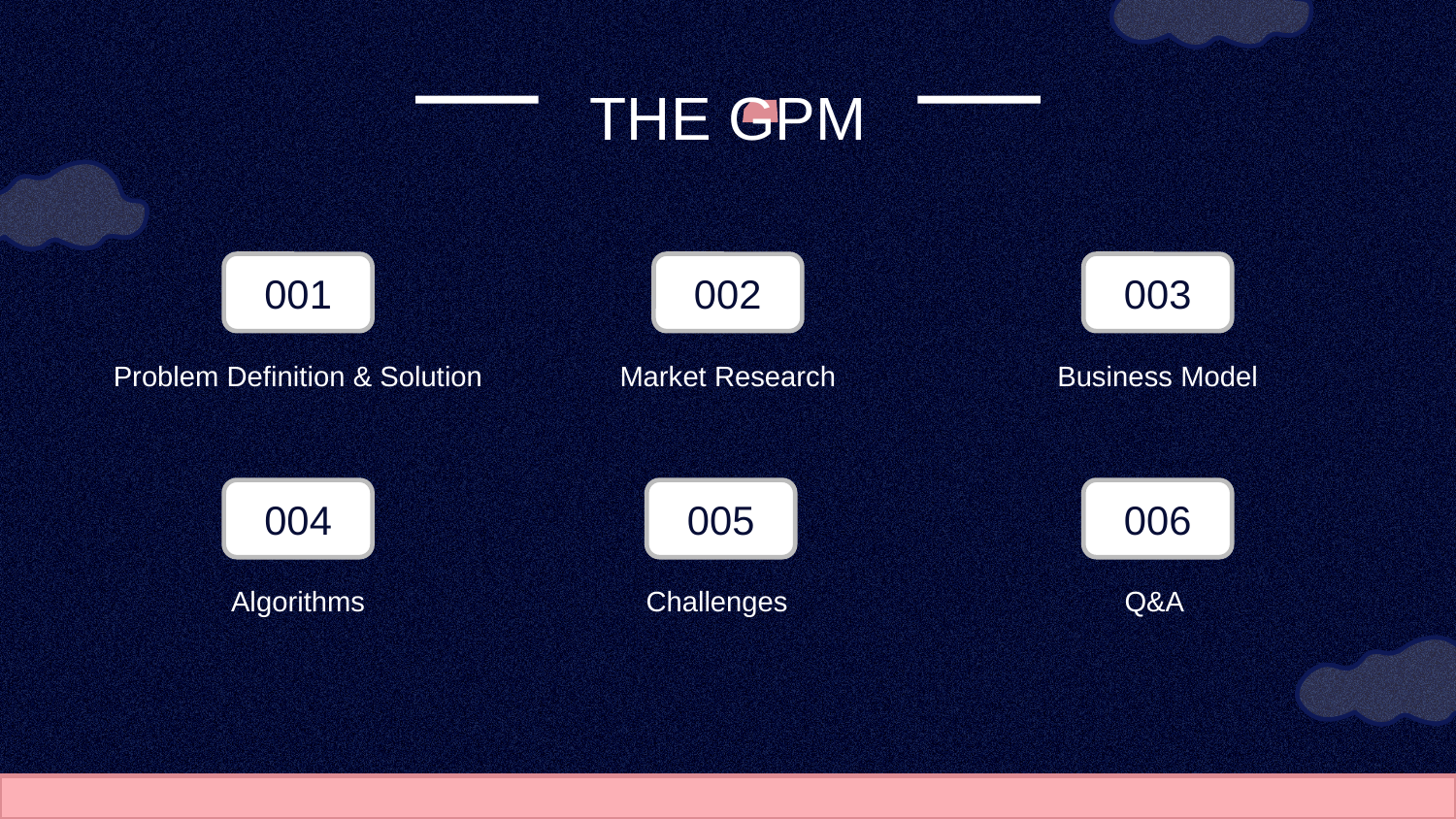

THE GPM

# 001
002
003
Market Research
Business Model
Problem Definition & Solution

004
005
006
Algorithms
Challenges
Q&A